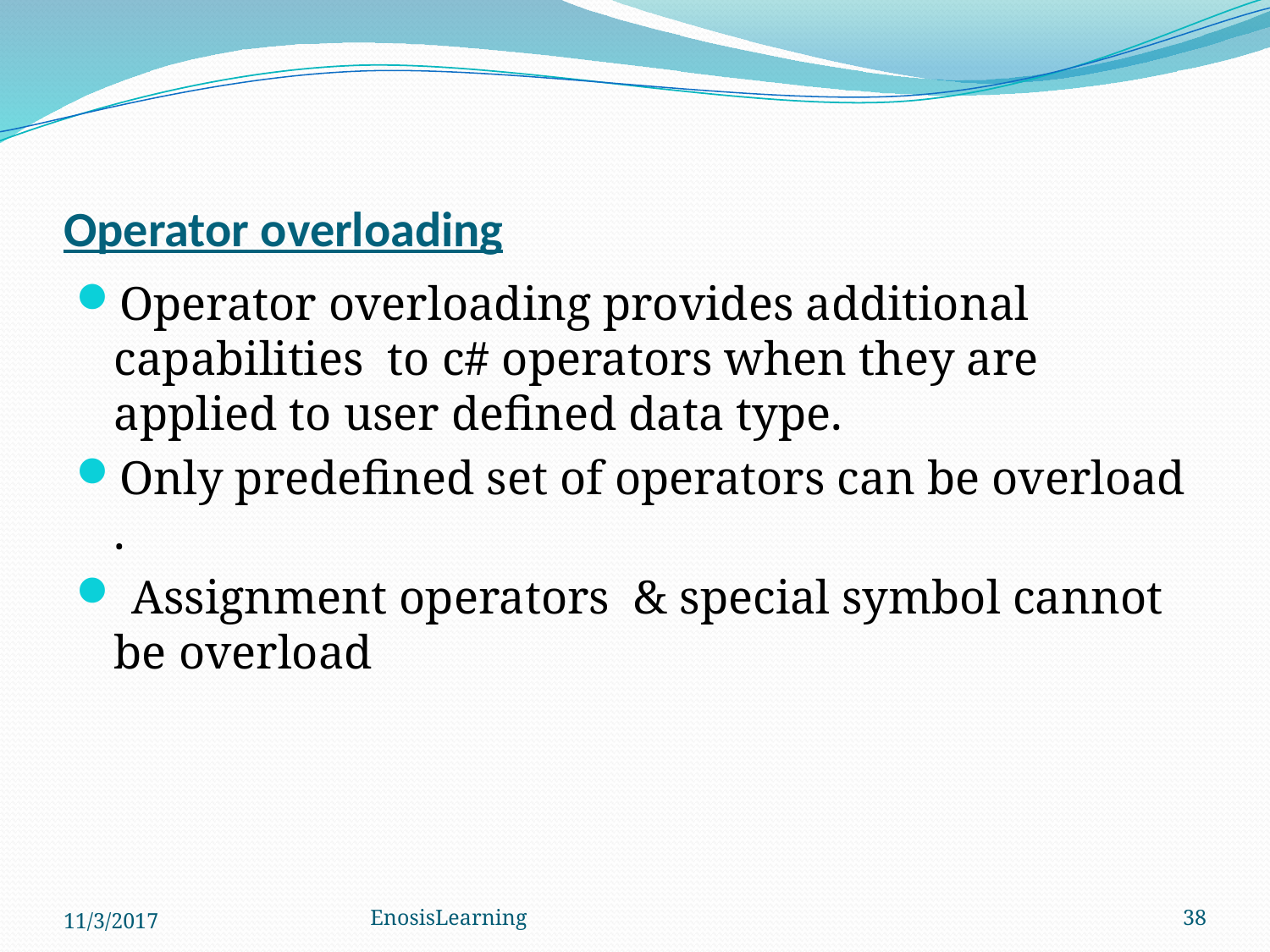

# Operator overloading
Operator overloading provides additional capabilities  to c# operators when they are applied to user defined data type.
Only predefined set of operators can be overload .
 Assignment operators  & special symbol cannot be overload
11/3/2017
EnosisLearning
38